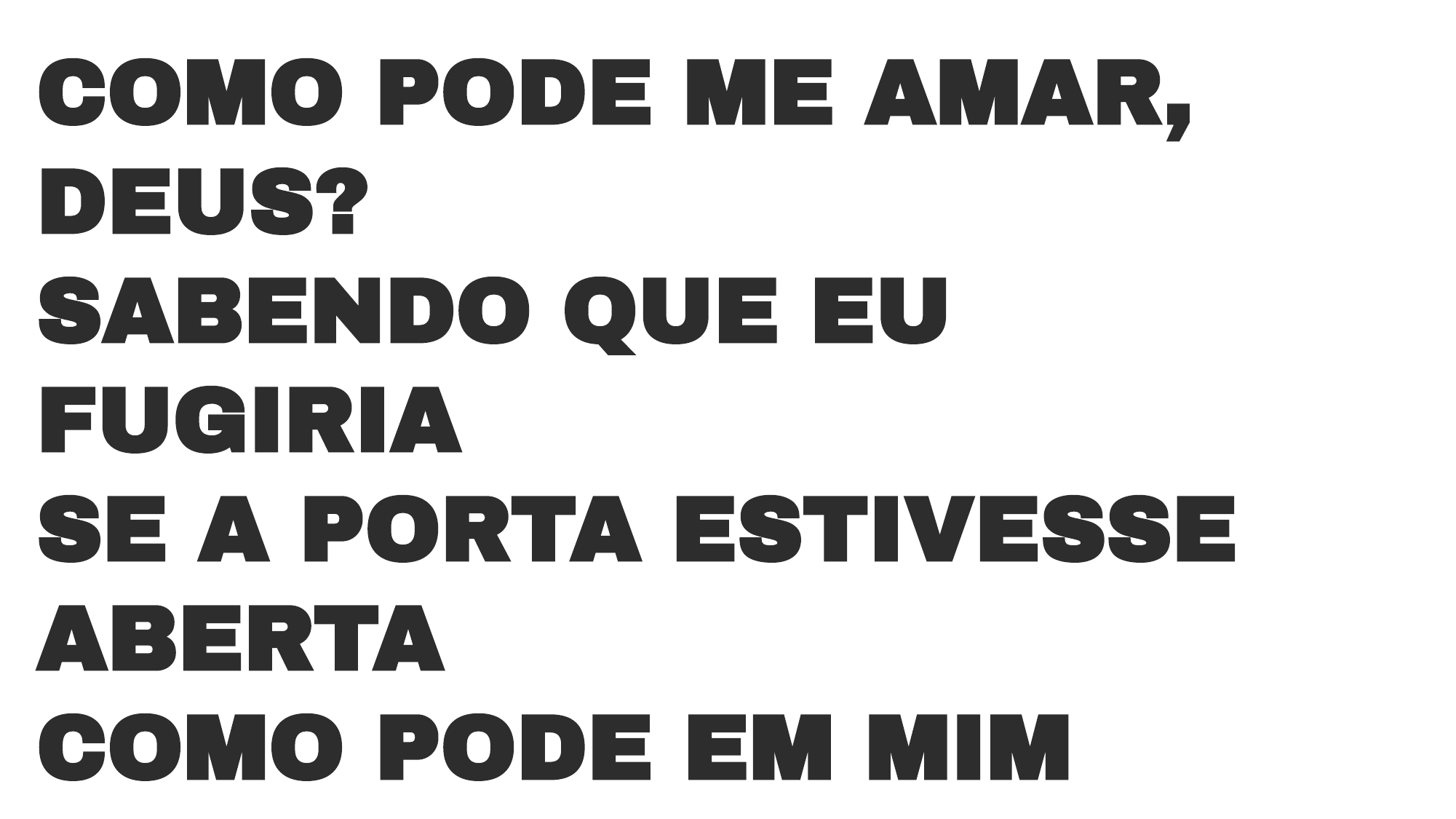

COMO PODE ME AMAR, DEUS?
SABENDO QUE EU FUGIRIA
SE A PORTA ESTIVESSE ABERTA
COMO PODE EM MIM CONFIAR?